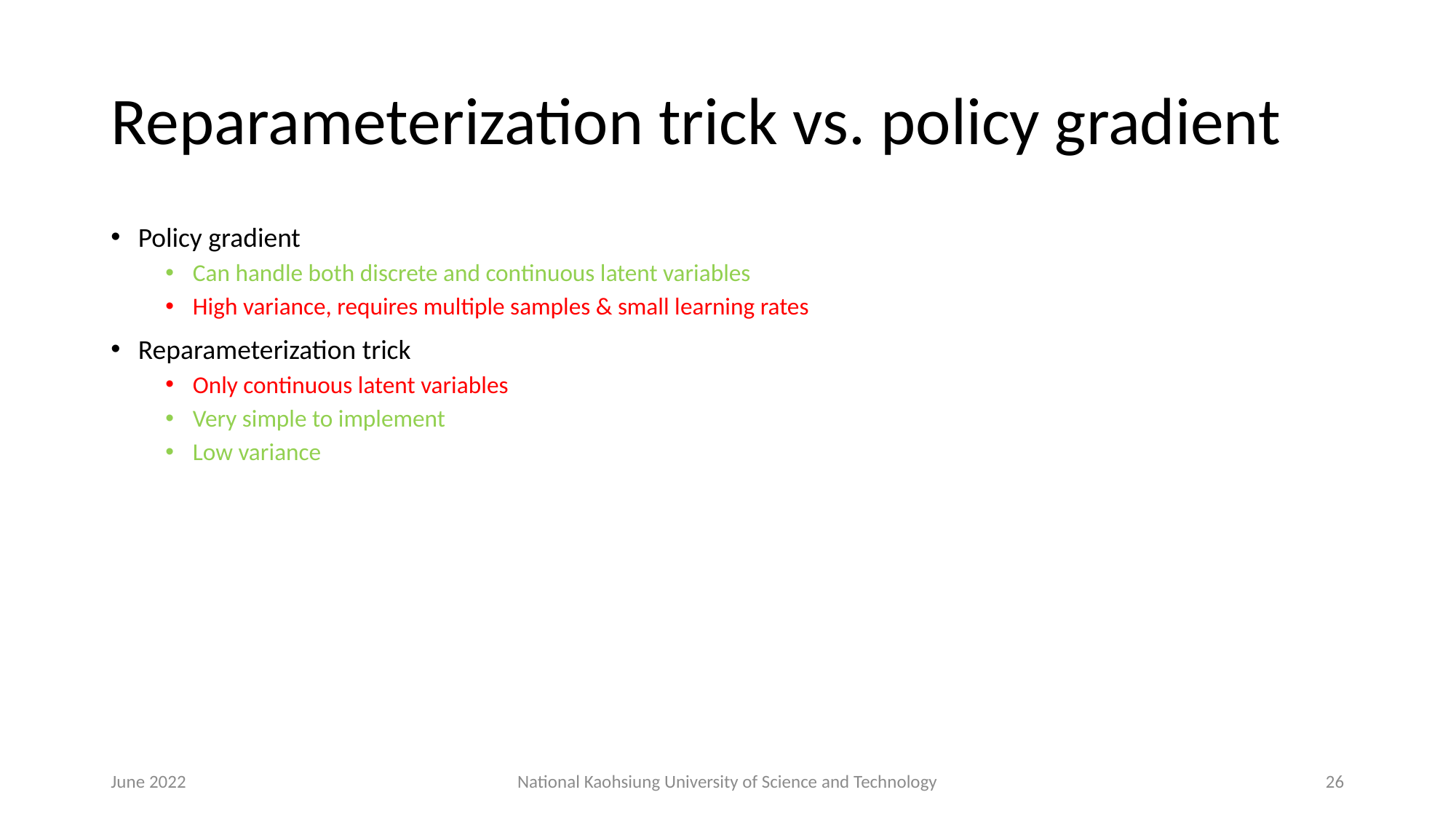

# Reparameterization trick vs. policy gradient
Policy gradient
Can handle both discrete and continuous latent variables
High variance, requires multiple samples & small learning rates
Reparameterization trick
Only continuous latent variables
Very simple to implement
Low variance
June 2022
National Kaohsiung University of Science and Technology
26